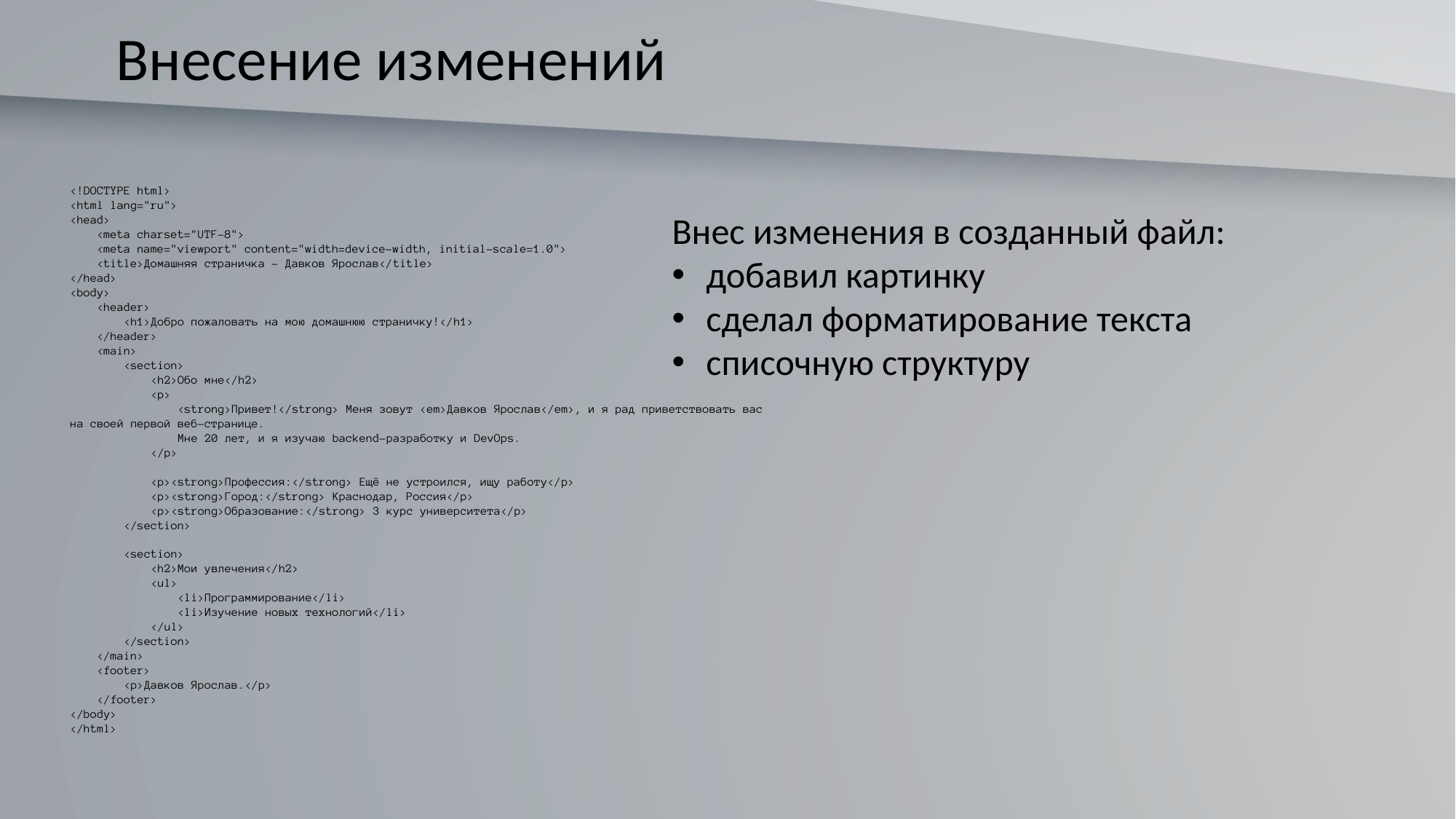

# Внесение изменений
<!DOCTYPE html>
<html lang="ru">
<head>
    <meta charset="UTF-8">
    <meta name="viewport" content="width=device-width, initial-scale=1.0">
    <title>Домашняя страничка - Давков Ярослав</title>
</head>
<body>
    <header>
        <h1>Добро пожаловать на мою домашнюю страничку!</h1>
    </header>
    <main>
        <section>
            <h2>Обо мне</h2>
            <p>
                <strong>Привет!</strong> Меня зовут <em>Давков Ярослав</em>, и я рад приветствовать вас на своей первой веб-странице.
                Мне 20 лет, и я изучаю backend-разработку и DevOps.
            </p>

            <p><strong>Профессия:</strong> Ещё не устроился, ищу работу</p>
            <p><strong>Город:</strong> Краснодар, Россия</p>
            <p><strong>Образование:</strong> 3 курс университета</p>
        </section>
        <section>
            <h2>Мои увлечения</h2>
            <ul>
                <li>Программирование</li>
                <li>Изучение новых технологий</li>
            </ul>
        </section>
    </main>
    <footer>
        <p>Давков Ярослав.</p>
    </footer>
</body>
</html>

Внес изменения в созданный файл:
добавил картинку
сделал форматирование текста
списочную структуру